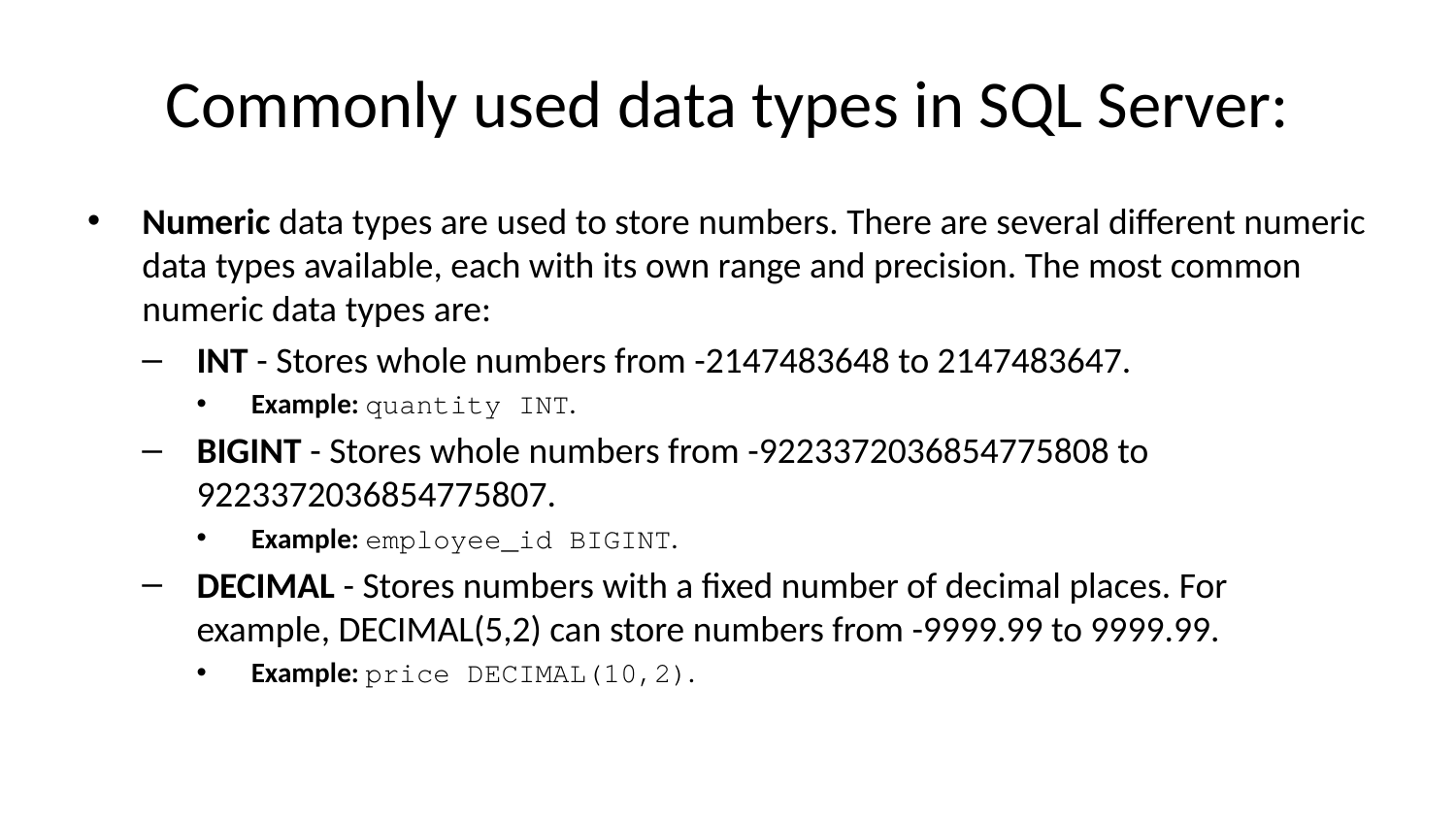

# Commonly used data types in SQL Server:
Numeric data types are used to store numbers. There are several different numeric data types available, each with its own range and precision. The most common numeric data types are:
INT - Stores whole numbers from -2147483648 to 2147483647.
Example: quantity INT.
BIGINT - Stores whole numbers from -9223372036854775808 to 9223372036854775807.
Example: employee_id BIGINT.
DECIMAL - Stores numbers with a fixed number of decimal places. For example, DECIMAL(5,2) can store numbers from -9999.99 to 9999.99.
Example: price DECIMAL(10,2).